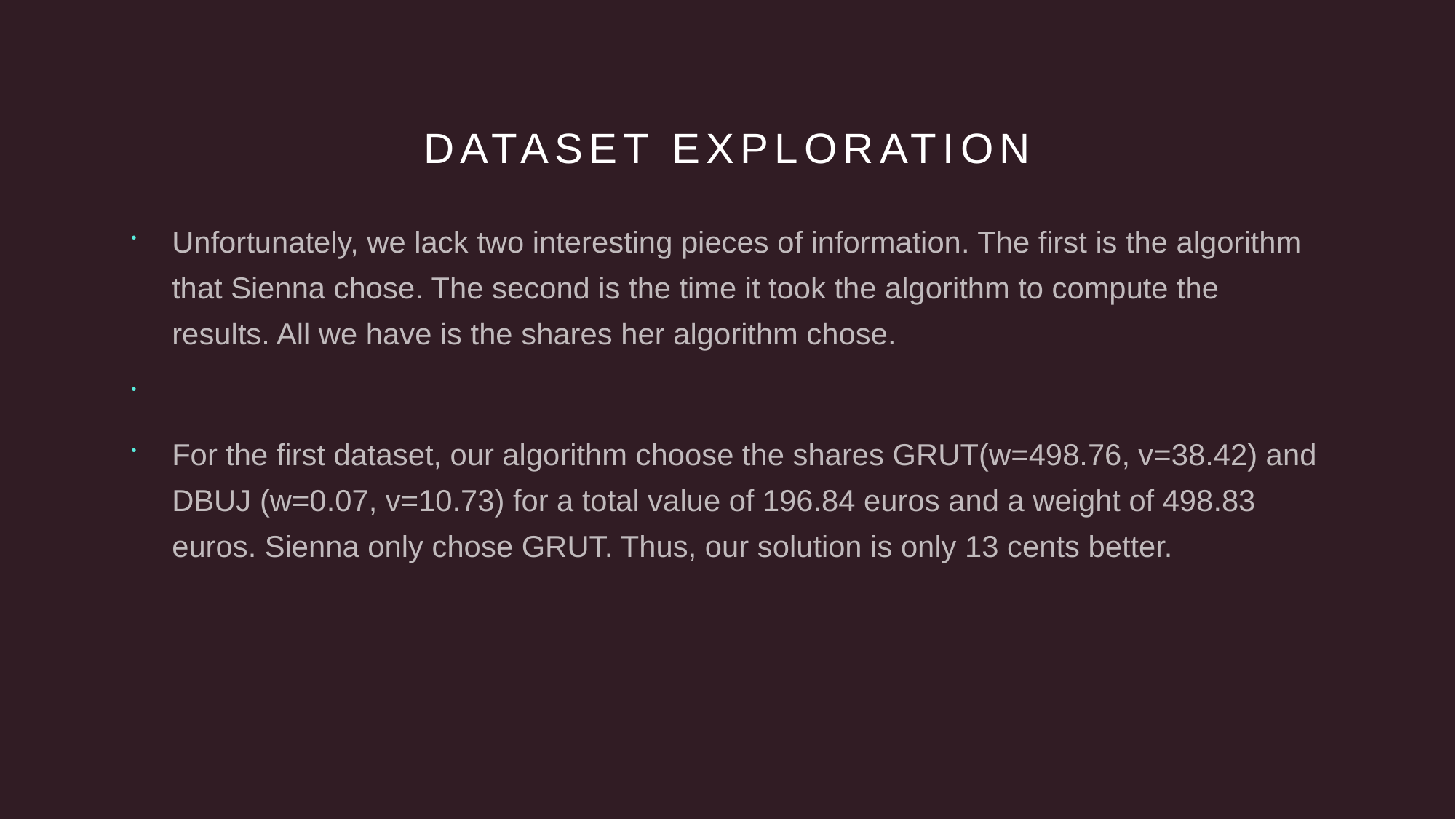

# DATASET EXPLORATION
Unfortunately, we lack two interesting pieces of information. The first is the algorithm that Sienna chose. The second is the time it took the algorithm to compute the results. All we have is the shares her algorithm chose.

For the first dataset, our algorithm choose the shares GRUT(w=498.76, v=38.42) and DBUJ (w=0.07, v=10.73) for a total value of 196.84 euros and a weight of 498.83 euros. Sienna only chose GRUT. Thus, our solution is only 13 cents better.